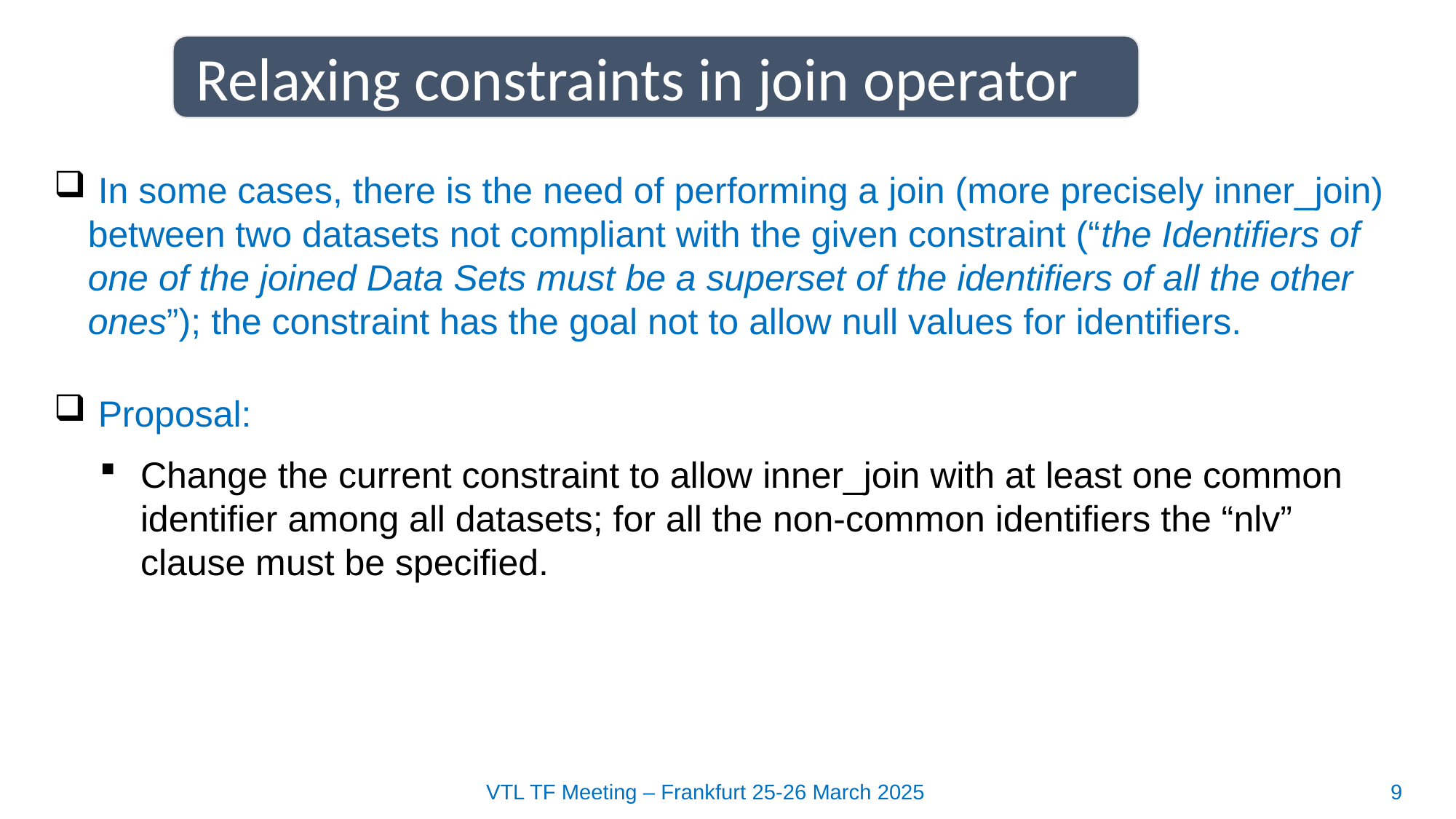

Relaxing constraints in join operator
 In some cases, there is the need of performing a join (more precisely inner_join) between two datasets not compliant with the given constraint (“the Identifiers of one of the joined Data Sets must be a superset of the identifiers of all the other ones”); the constraint has the goal not to allow null values for identifiers.
 Proposal:
Change the current constraint to allow inner_join with at least one common identifier among all datasets; for all the non-common identifiers the “nlv” clause must be specified.
VTL TF Meeting – Frankfurt 25-26 March 2025
9